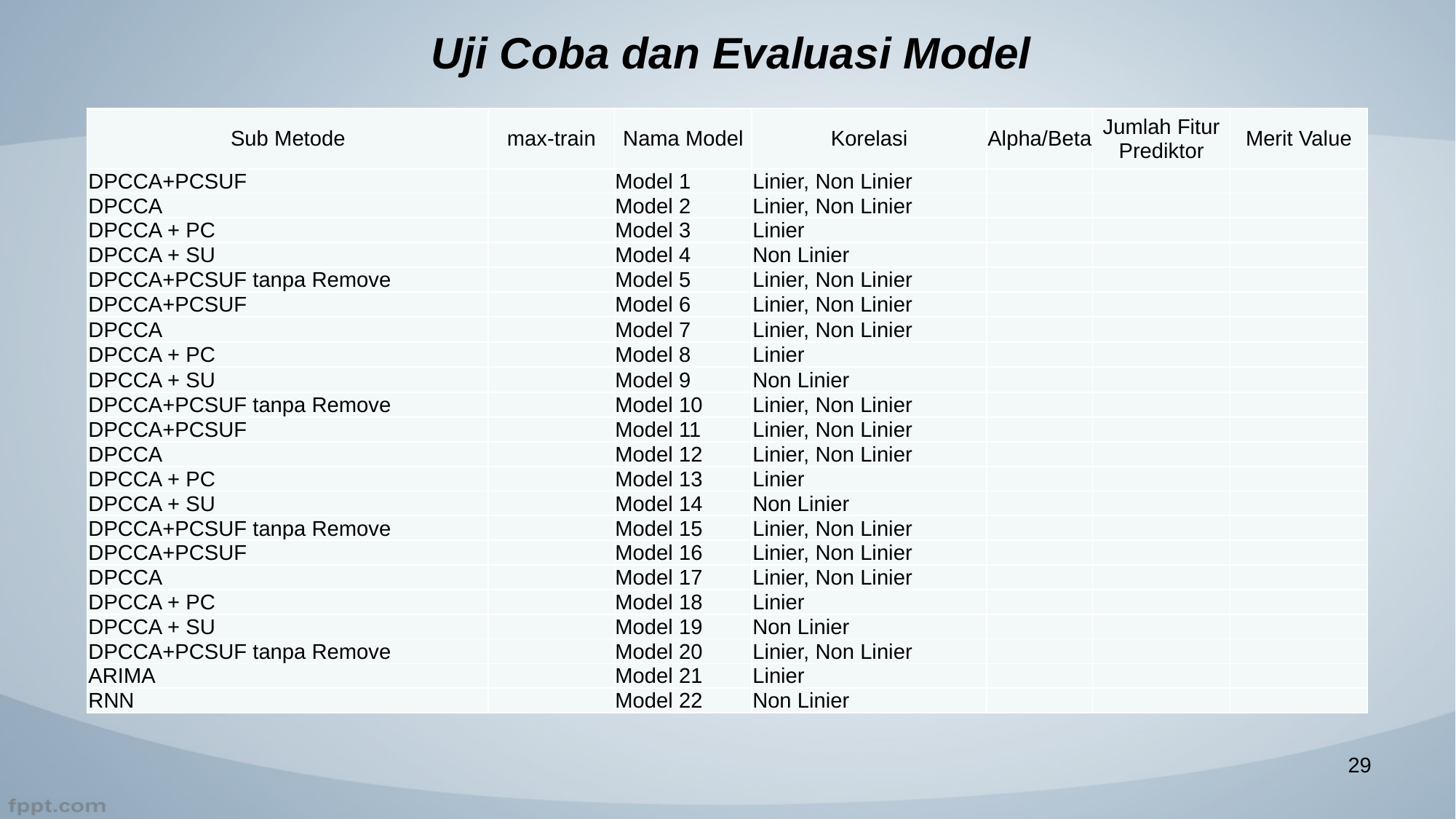

# Uji Coba dan Evaluasi Model
| Sub Metode | max-train | Nama Model | Korelasi | Alpha/Beta | Jumlah Fitur Prediktor | Merit Value |
| --- | --- | --- | --- | --- | --- | --- |
| DPCCA+PCSUF |  | Model 1 | Linier, Non Linier |  |  |  |
| DPCCA |  | Model 2 | Linier, Non Linier |  |  |  |
| DPCCA + PC |  | Model 3 | Linier |  |  |  |
| DPCCA + SU |  | Model 4 | Non Linier |  |  |  |
| DPCCA+PCSUF tanpa Remove |  | Model 5 | Linier, Non Linier |  |  |  |
| DPCCA+PCSUF |  | Model 6 | Linier, Non Linier |  |  |  |
| DPCCA |  | Model 7 | Linier, Non Linier |  |  |  |
| DPCCA + PC |  | Model 8 | Linier |  |  |  |
| DPCCA + SU |  | Model 9 | Non Linier |  |  |  |
| DPCCA+PCSUF tanpa Remove |  | Model 10 | Linier, Non Linier |  |  |  |
| DPCCA+PCSUF |  | Model 11 | Linier, Non Linier |  |  |  |
| DPCCA |  | Model 12 | Linier, Non Linier |  |  |  |
| DPCCA + PC |  | Model 13 | Linier |  |  |  |
| DPCCA + SU |  | Model 14 | Non Linier |  |  |  |
| DPCCA+PCSUF tanpa Remove |  | Model 15 | Linier, Non Linier |  |  |  |
| DPCCA+PCSUF |  | Model 16 | Linier, Non Linier |  |  |  |
| DPCCA |  | Model 17 | Linier, Non Linier |  |  |  |
| DPCCA + PC |  | Model 18 | Linier |  |  |  |
| DPCCA + SU |  | Model 19 | Non Linier |  |  |  |
| DPCCA+PCSUF tanpa Remove |  | Model 20 | Linier, Non Linier |  |  |  |
| ARIMA |  | Model 21 | Linier |  |  |  |
| RNN |  | Model 22 | Non Linier |  |  |  |
29